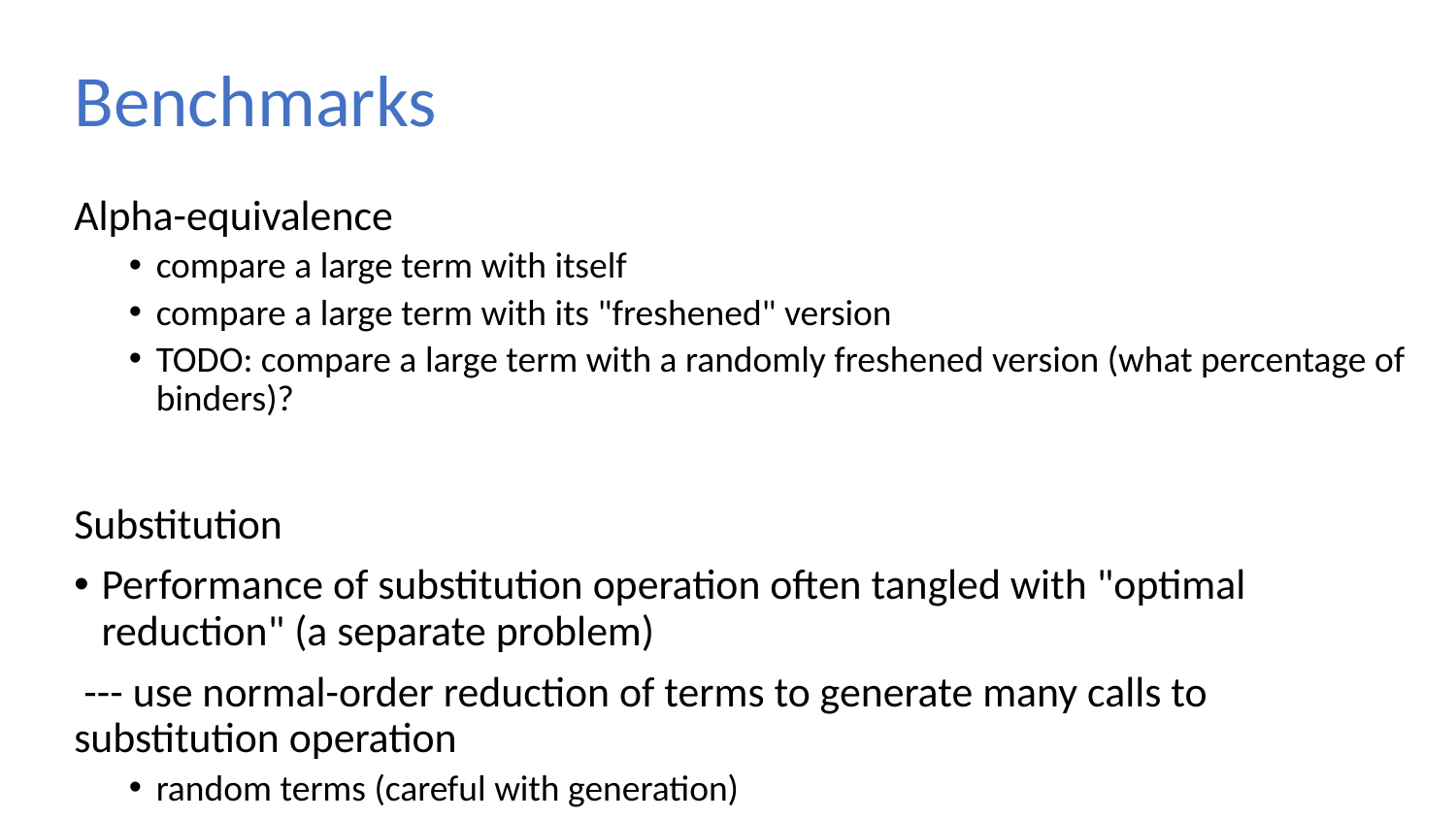

# Benchmarks
Alpha-equivalence
compare a large term with itself
compare a large term with its "freshened" version
TODO: compare a large term with a randomly freshened version (what percentage of binders)?

Substitution
Performance of substitution operation often tangled with "optimal reduction" (a separate problem)
 --- use normal-order reduction of terms to generate many calls to substitution operation
random terms (careful with generation)
constructed terms (catch linear/quadratic behavior)
Lennart's term